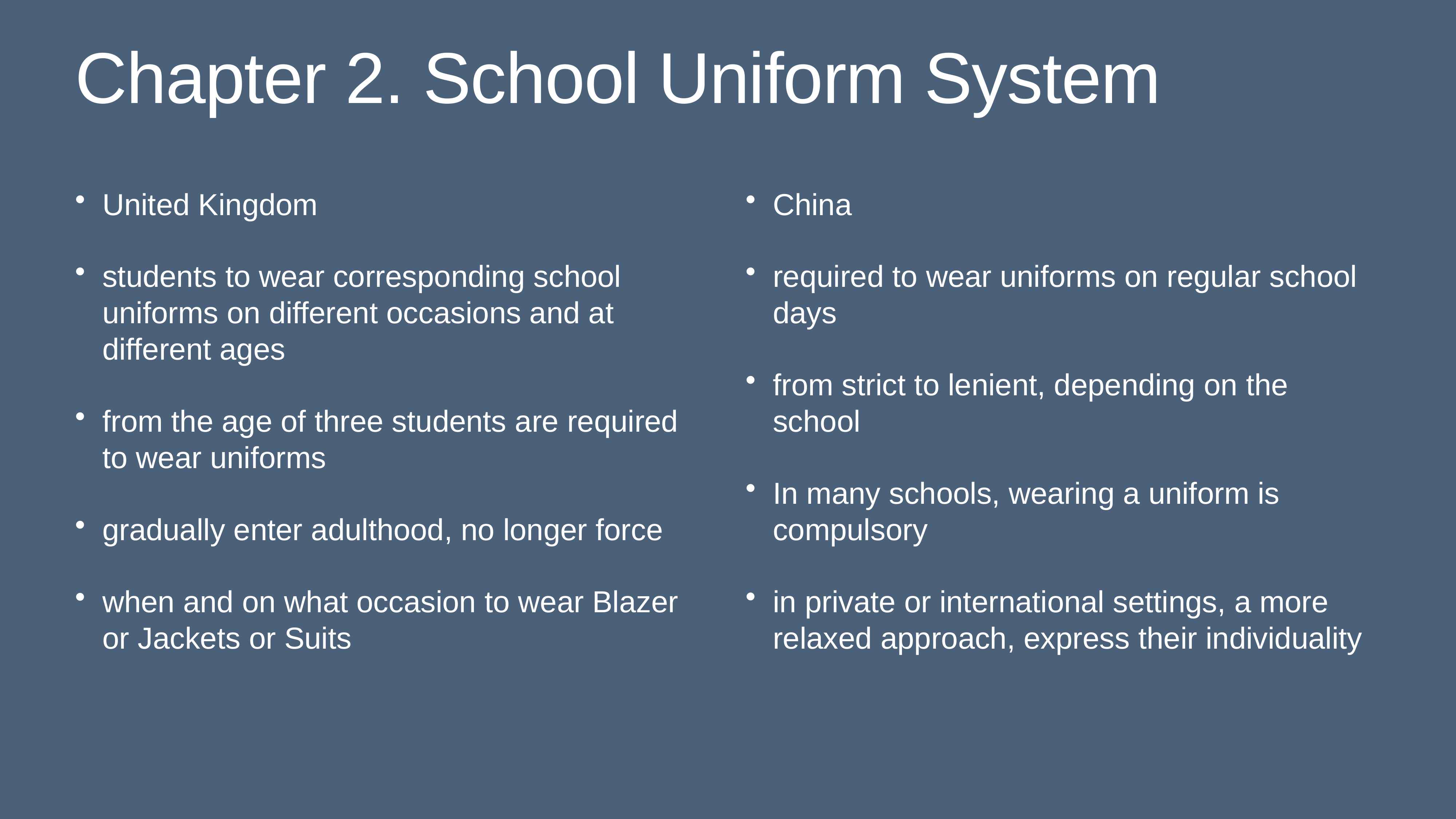

# Chapter 2. School Uniform System
United Kingdom
students to wear corresponding school uniforms on different occasions and at different ages
from the age of three students are required to wear uniforms
gradually enter adulthood, no longer force
when and on what occasion to wear Blazer or Jackets or Suits
China
required to wear uniforms on regular school days
from strict to lenient, depending on the school
In many schools, wearing a uniform is compulsory
in private or international settings, a more relaxed approach, express their individuality